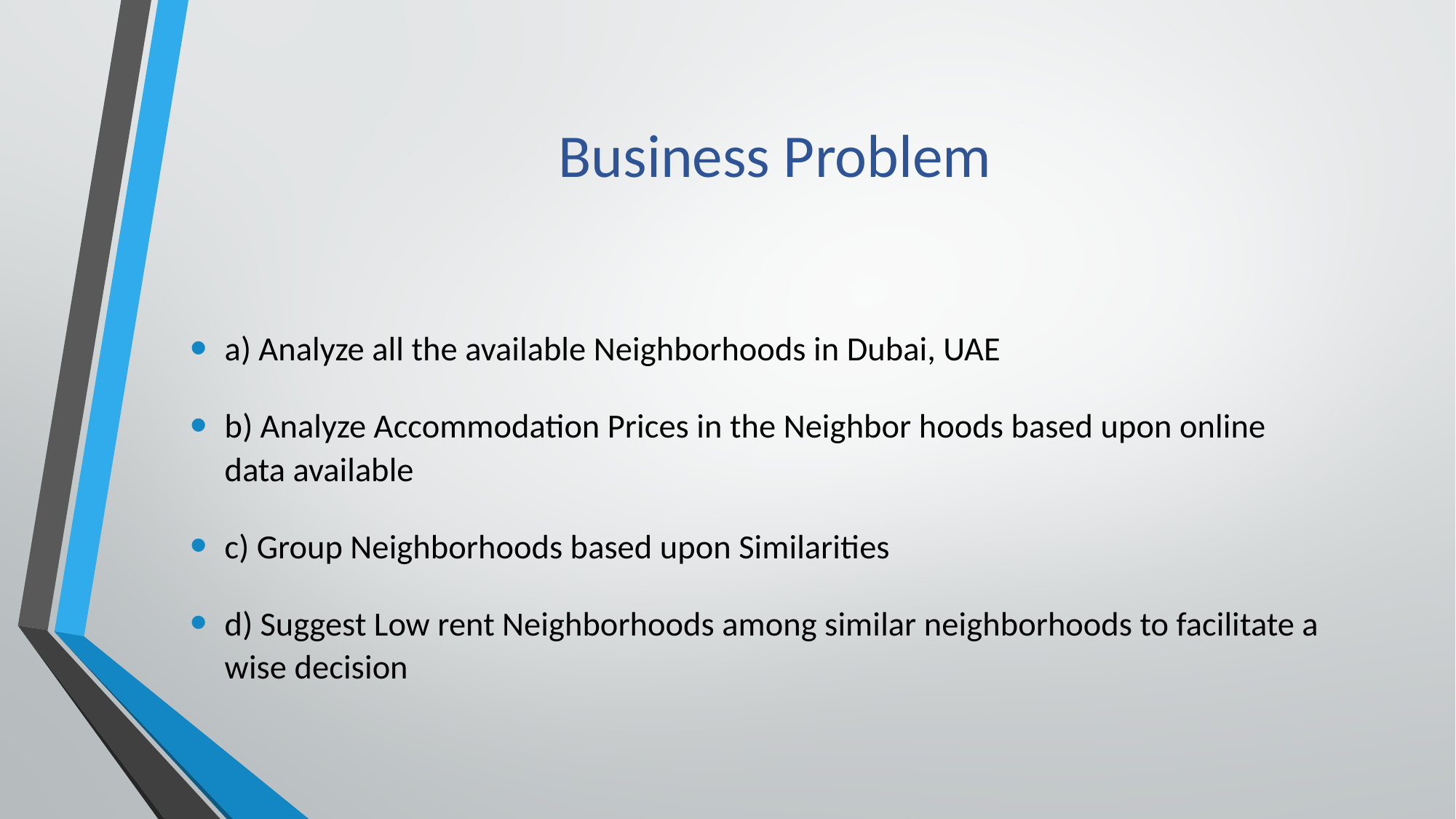

# Business Problem
a) Analyze all the available Neighborhoods in Dubai, UAE
b) Analyze Accommodation Prices in the Neighbor hoods based upon online data available
c) Group Neighborhoods based upon Similarities
d) Suggest Low rent Neighborhoods among similar neighborhoods to facilitate a wise decision